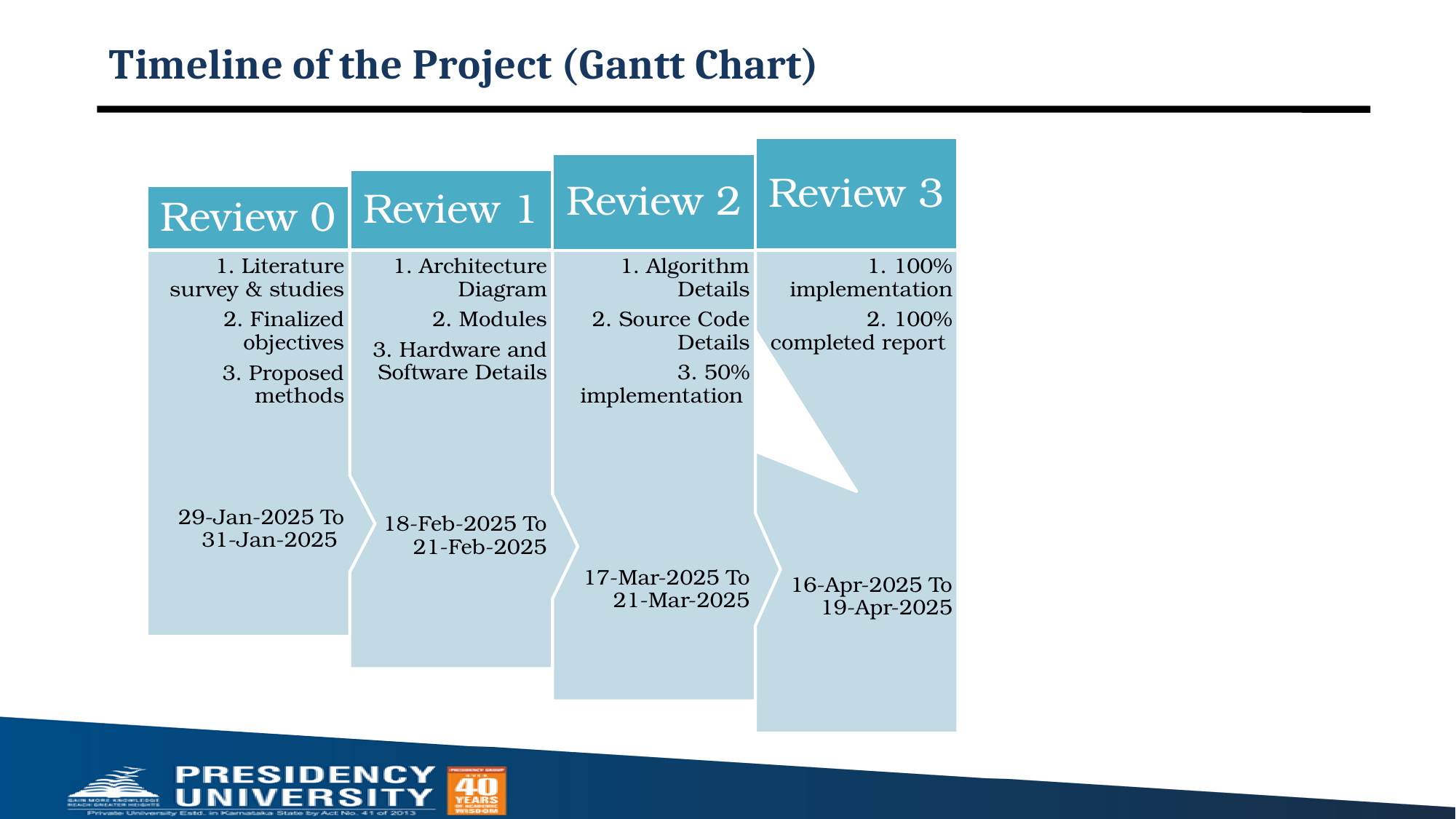

# Timeline of the Project (Gantt Chart)
1. 100% implementation
2. 100% completed report

16-Apr-2025 To 19-Apr-2025
Review 3
1. Algorithm Details
2. Source Code Details
3. 50% implementation

17-Mar-2025 To 21-Mar-2025
Review 2
1. Architecture Diagram
2. Modules
3. Hardware and Software Details

18-Feb-2025 To 21-Feb-2025
Review 1
1. Literature survey & studies
2. Finalized objectives
3. Proposed methods

29-Jan-2025 To 31-Jan-2025
Review 0